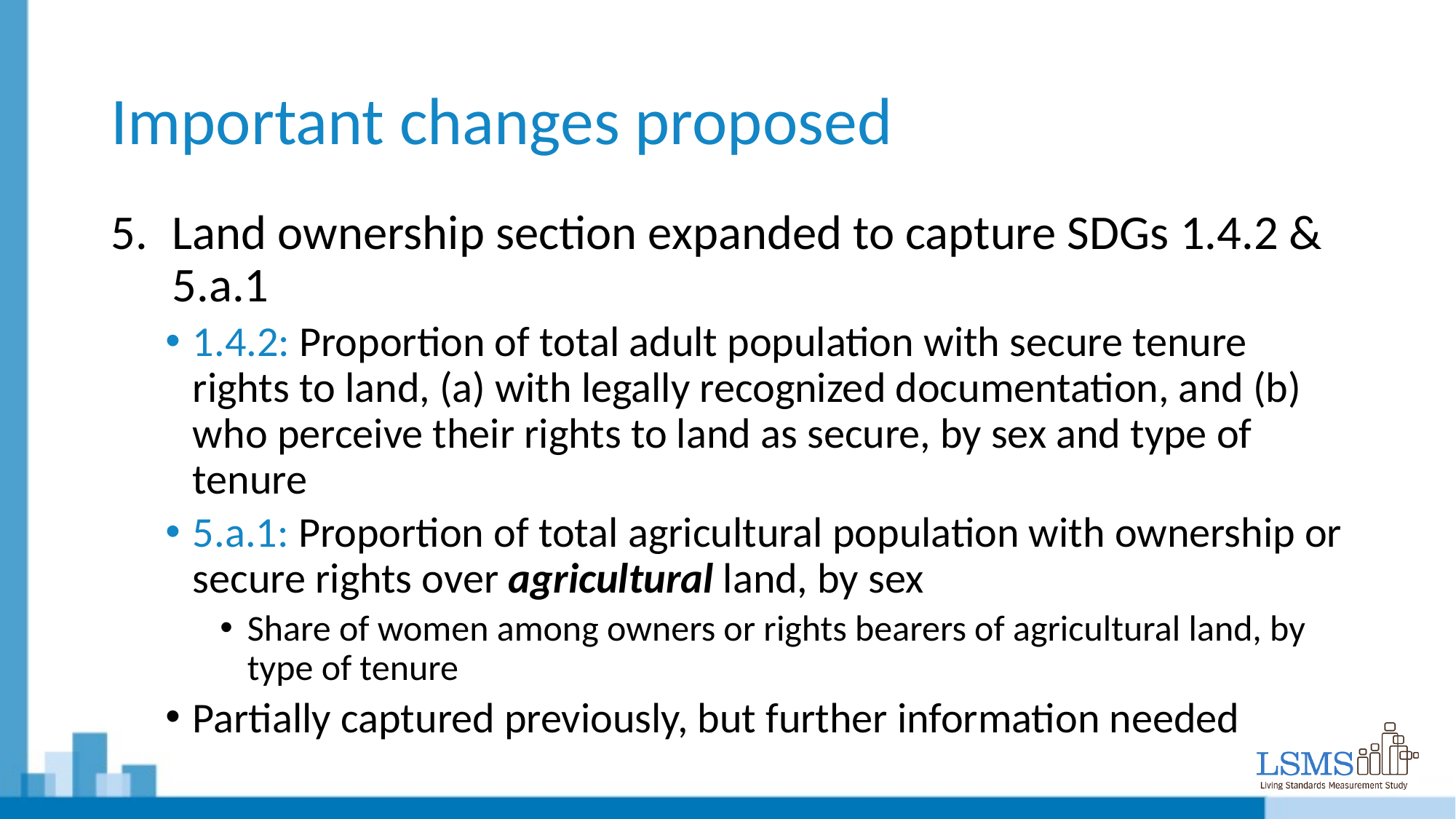

# Important changes proposed
Land ownership section expanded to capture SDGs 1.4.2 & 5.a.1
1.4.2: Proportion of total adult population with secure tenure rights to land, (a) with legally recognized documentation, and (b) who perceive their rights to land as secure, by sex and type of tenure
5.a.1: Proportion of total agricultural population with ownership or secure rights over agricultural land, by sex
Share of women among owners or rights bearers of agricultural land, by type of tenure
Partially captured previously, but further information needed